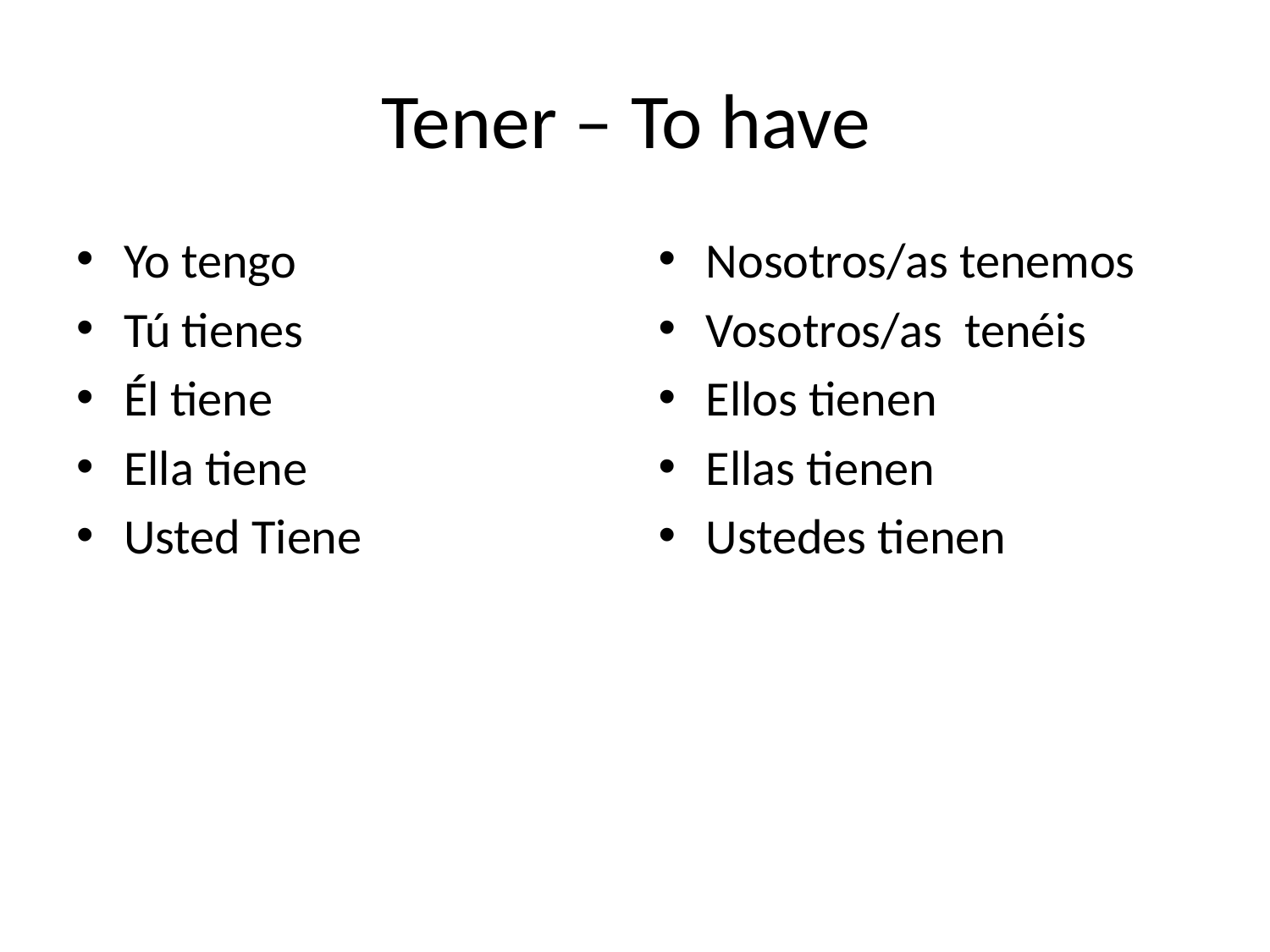

# Tener – To have
Yo tengo
Tú tienes
Él tiene
Ella tiene
Usted Tiene

Nosotros/as tenemos
Vosotros/as  tenéis
Ellos tienen
Ellas tienen
Ustedes tienen